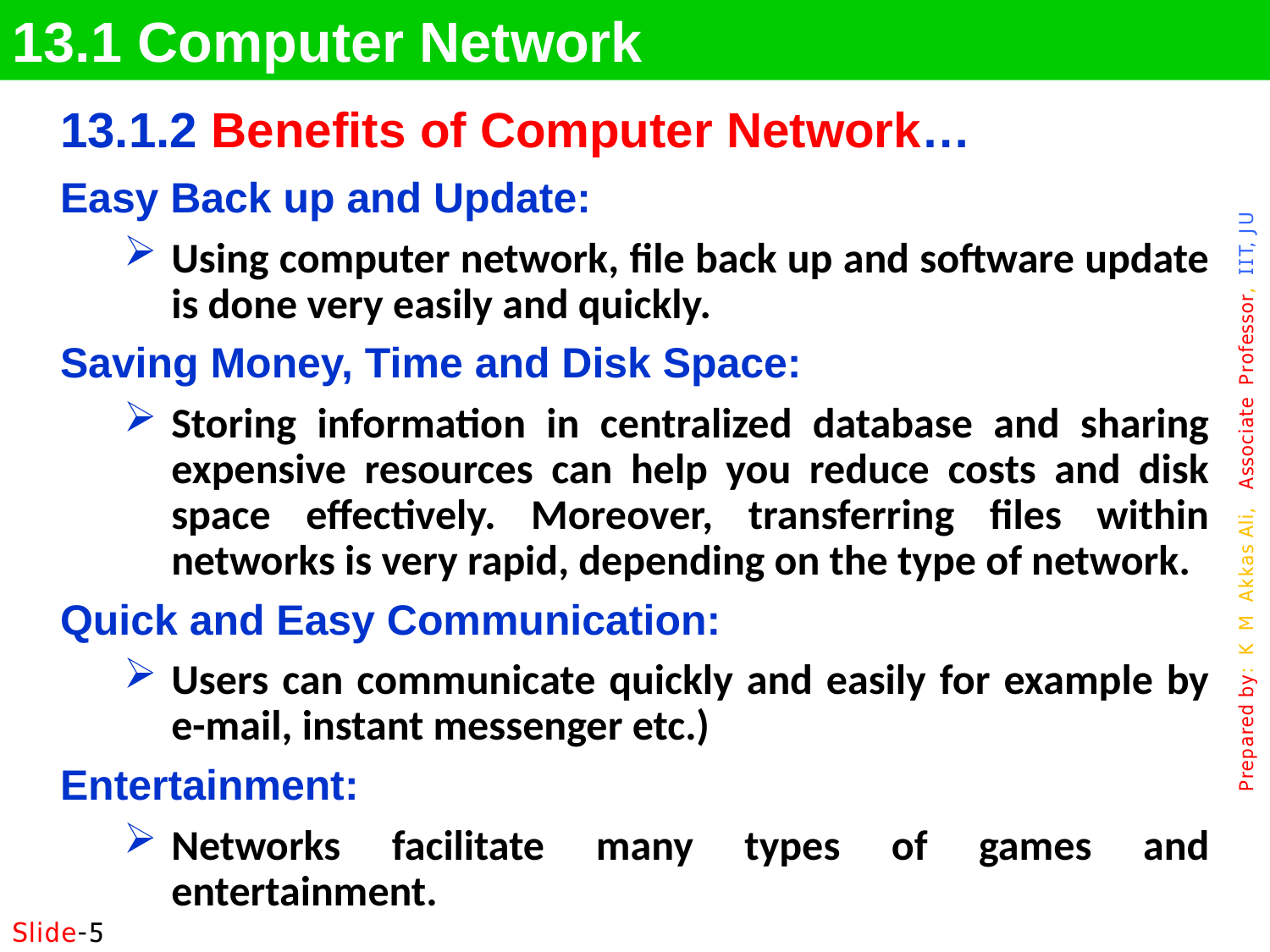

13.1 Computer Network
13.1.2 Benefits of Computer Network…
Easy Back up and Update:
Using computer network, file back up and software update is done very easily and quickly.
Saving Money, Time and Disk Space:
Storing information in centralized database and sharing expensive resources can help you reduce costs and disk space effectively. Moreover, transferring files within networks is very rapid, depending on the type of network.
Quick and Easy Communication:
Users can communicate quickly and easily for example by e-mail, instant messenger etc.)
Entertainment:
Networks facilitate many types of games and entertainment.

Slide-5